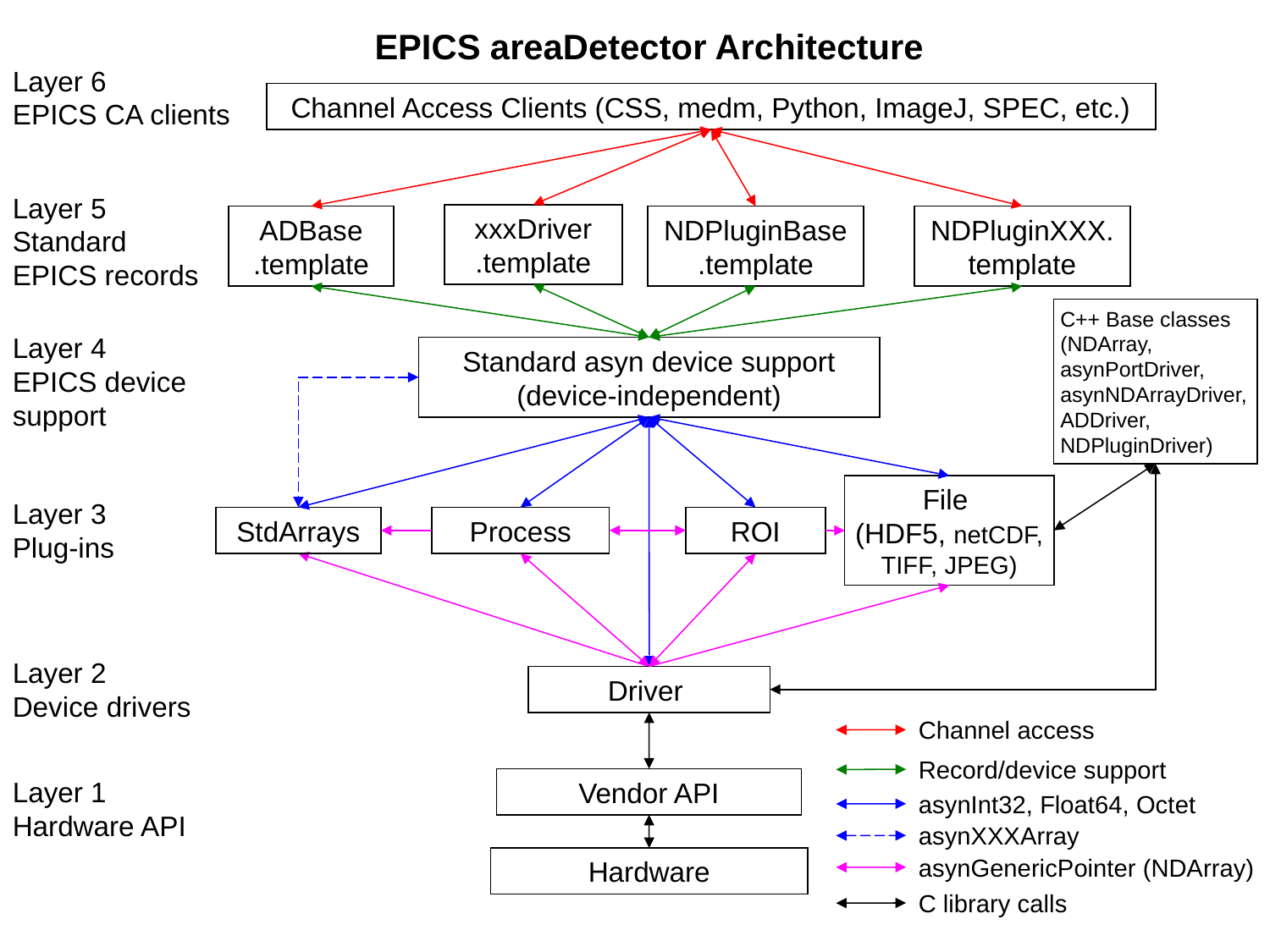

EPICS areaDetector Architecture
Layer 6
EPICS CA clients
Channel Access Clients (CSS, medm, Python, ImageJ, SPEC, etc.)
Layer 5 Standard EPICS records
xxxDriver
.template
ADBase
.template
NDPluginBase
.template
NDPluginXXX.
template
C++ Base classes (NDArray, asynPortDriver, asynNDArrayDriver, ADDriver, NDPluginDriver)
Layer 4
EPICS device support
Standard asyn device support
(device-independent)
File
(HDF5, netCDF, TIFF, JPEG)
Layer 3 Plug-ins
StdArrays
Process
ROI
Layer 2
Device drivers
Driver
Channel access
Record/device support
Layer 1
Hardware API
Vendor API
asynInt32, Float64, Octet
asynXXXArray
asynGenericPointer (NDArray)
Hardware
C library calls